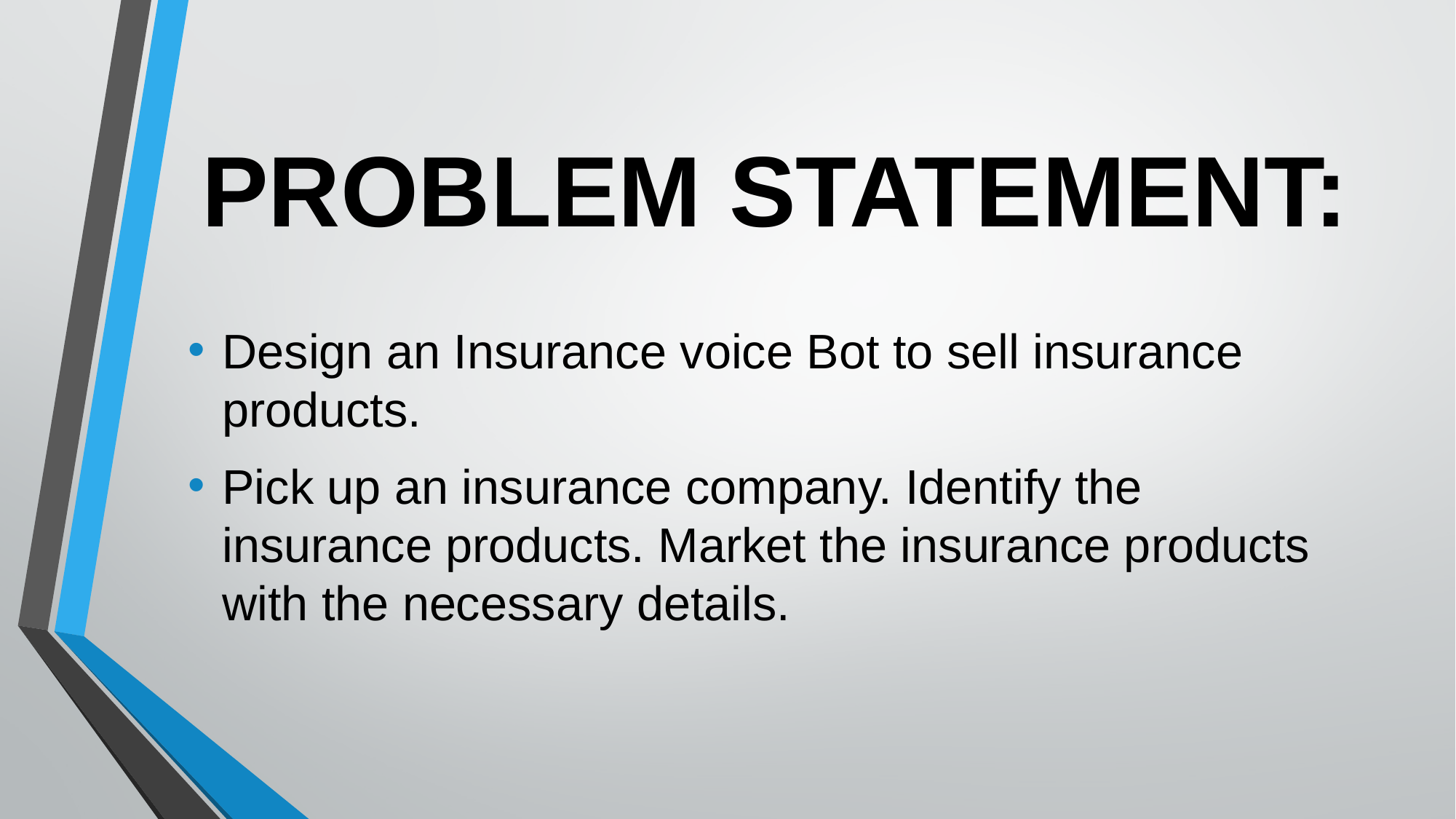

# PROBLEM STATEMENT:
Design an Insurance voice Bot to sell insurance products.
Pick up an insurance company. Identify the insurance products. Market the insurance products with the necessary details.